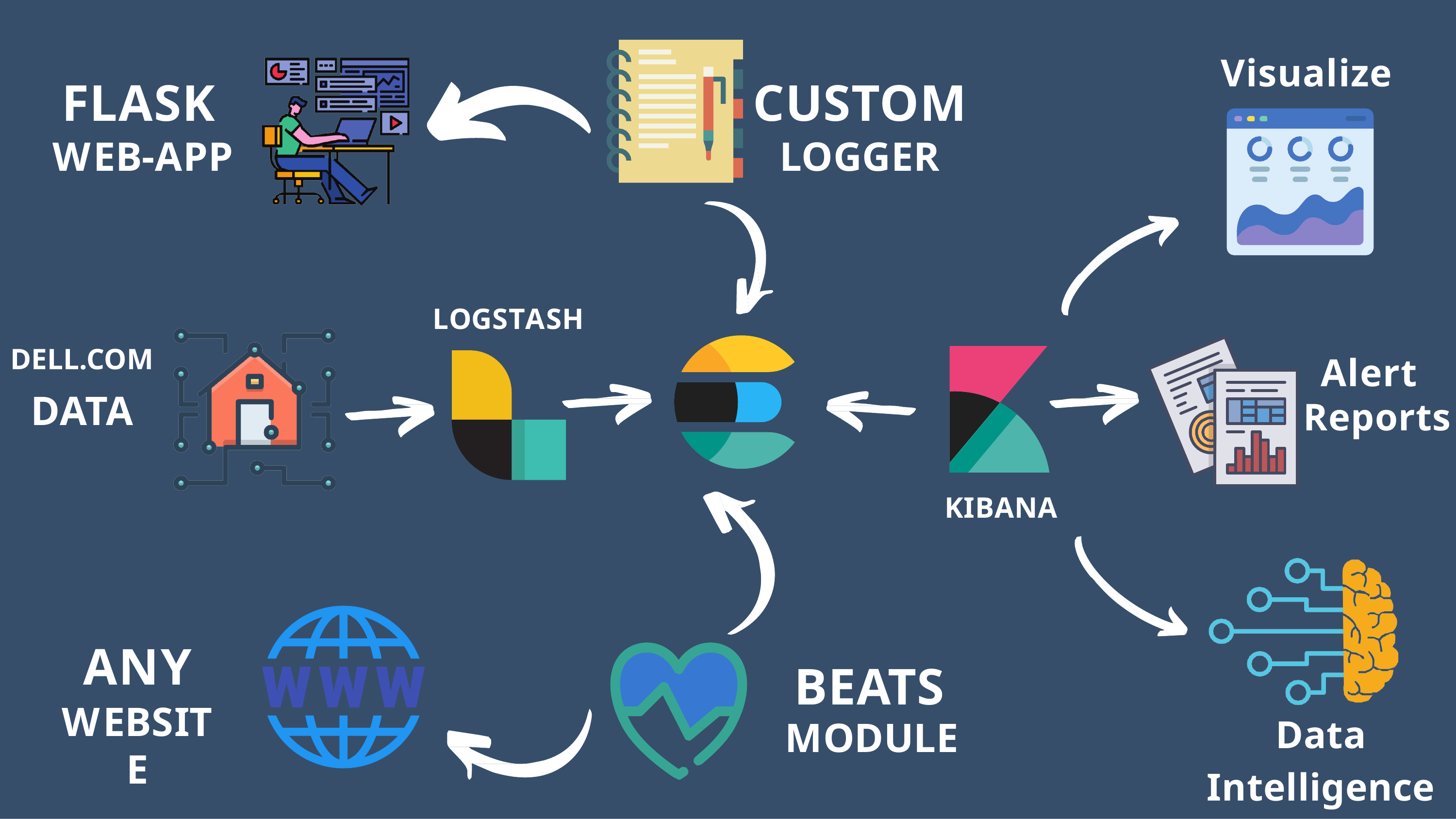

Visualize

# FLASK
WEB-APP
CUSTOM
LOGGER

LOGSTASH

DELL.COM
DATA

Alert
Reports

KIBANA

ANY
WEBSITE

BEATS
MODULE

Data
Intelligence